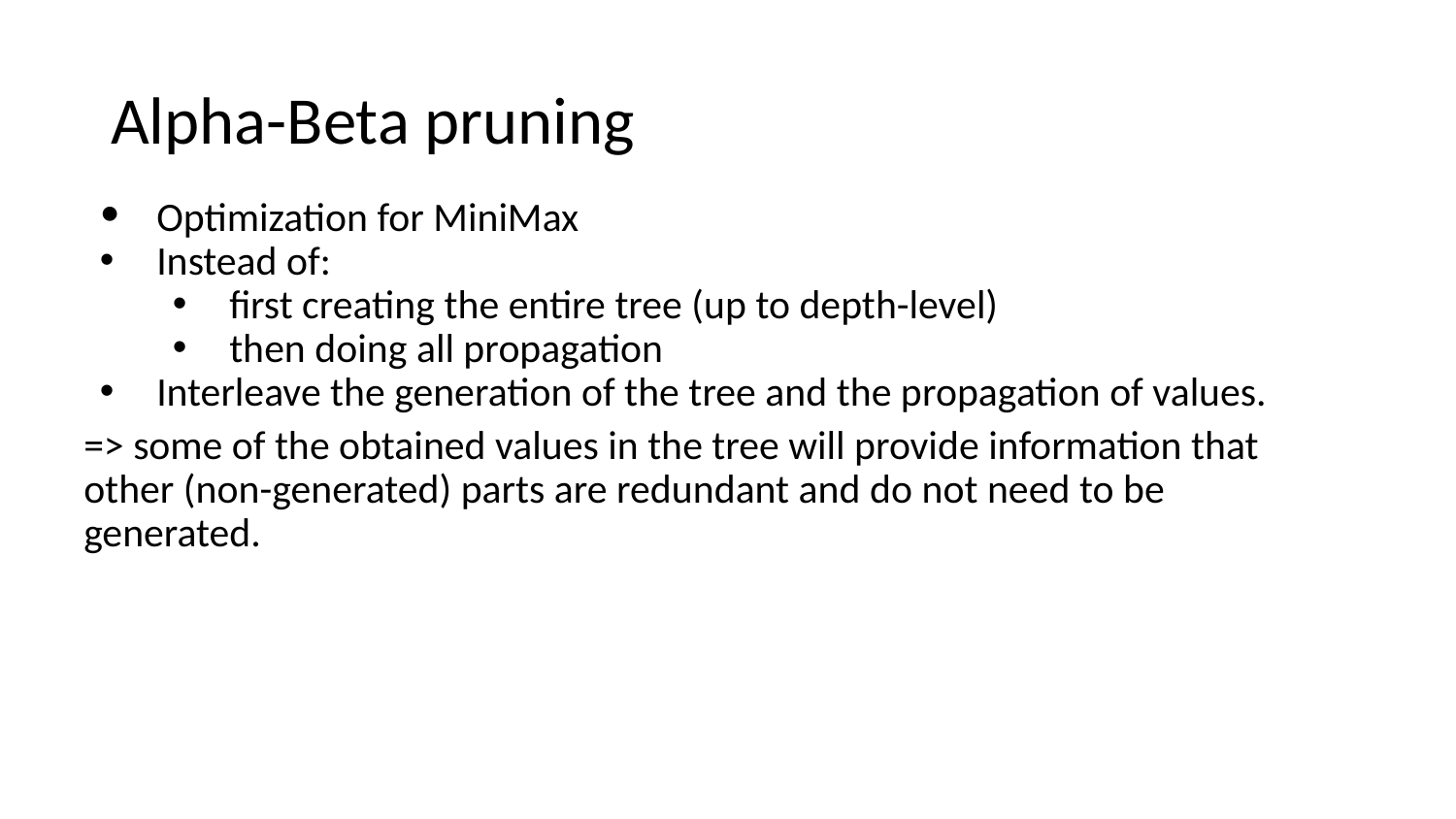

# Alpha-Beta pruning
Optimization for MiniMax
Instead of:
first creating the entire tree (up to depth-level)
then doing all propagation
Interleave the generation of the tree and the propagation of values.
=> some of the obtained values in the tree will provide information that other (non-generated) parts are redundant and do not need to be generated.